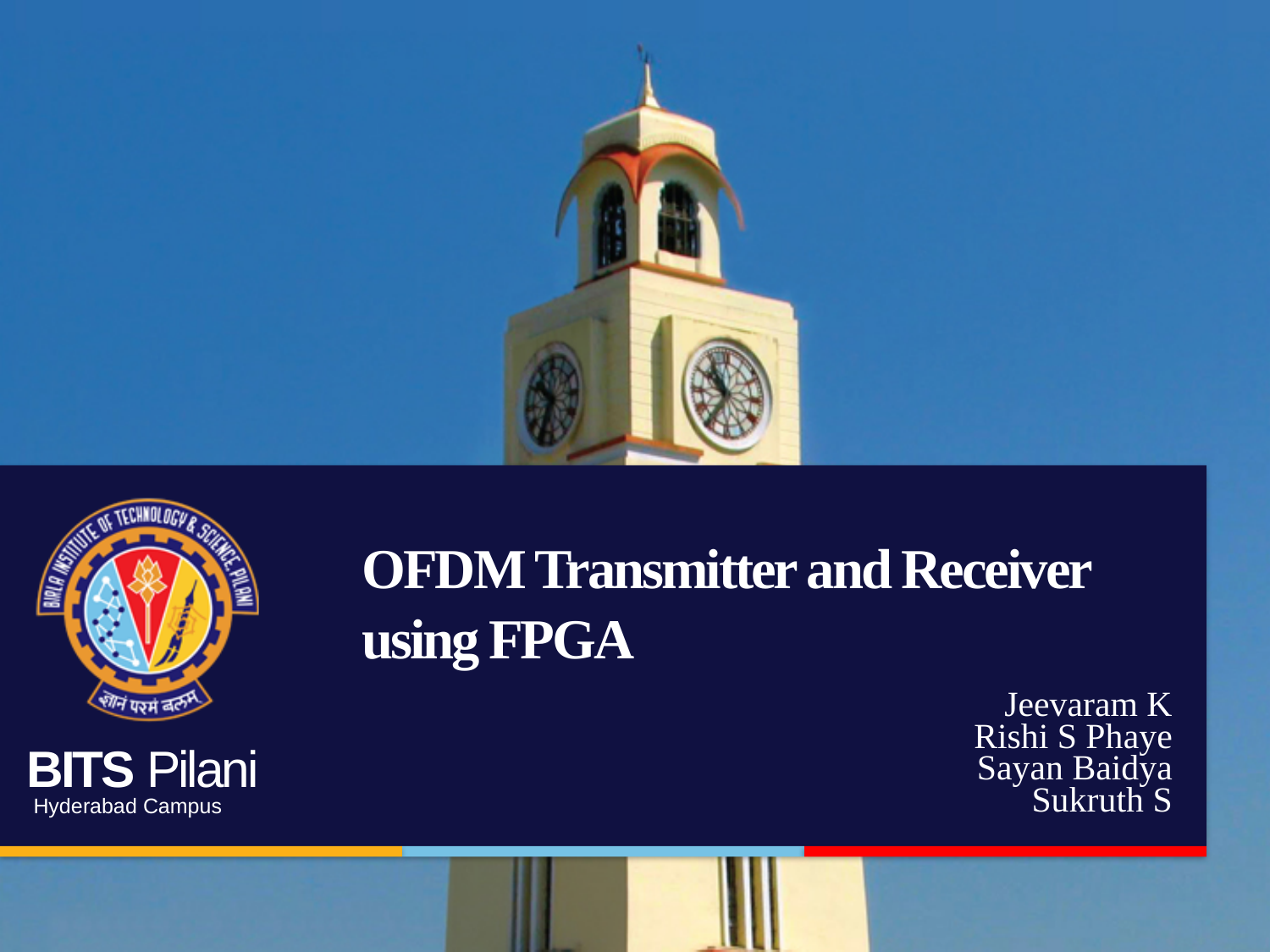

# OFDM Transmitter and Receiver using FPGA
Jeevaram K
Rishi S Phaye
Sayan Baidya
Sukruth S